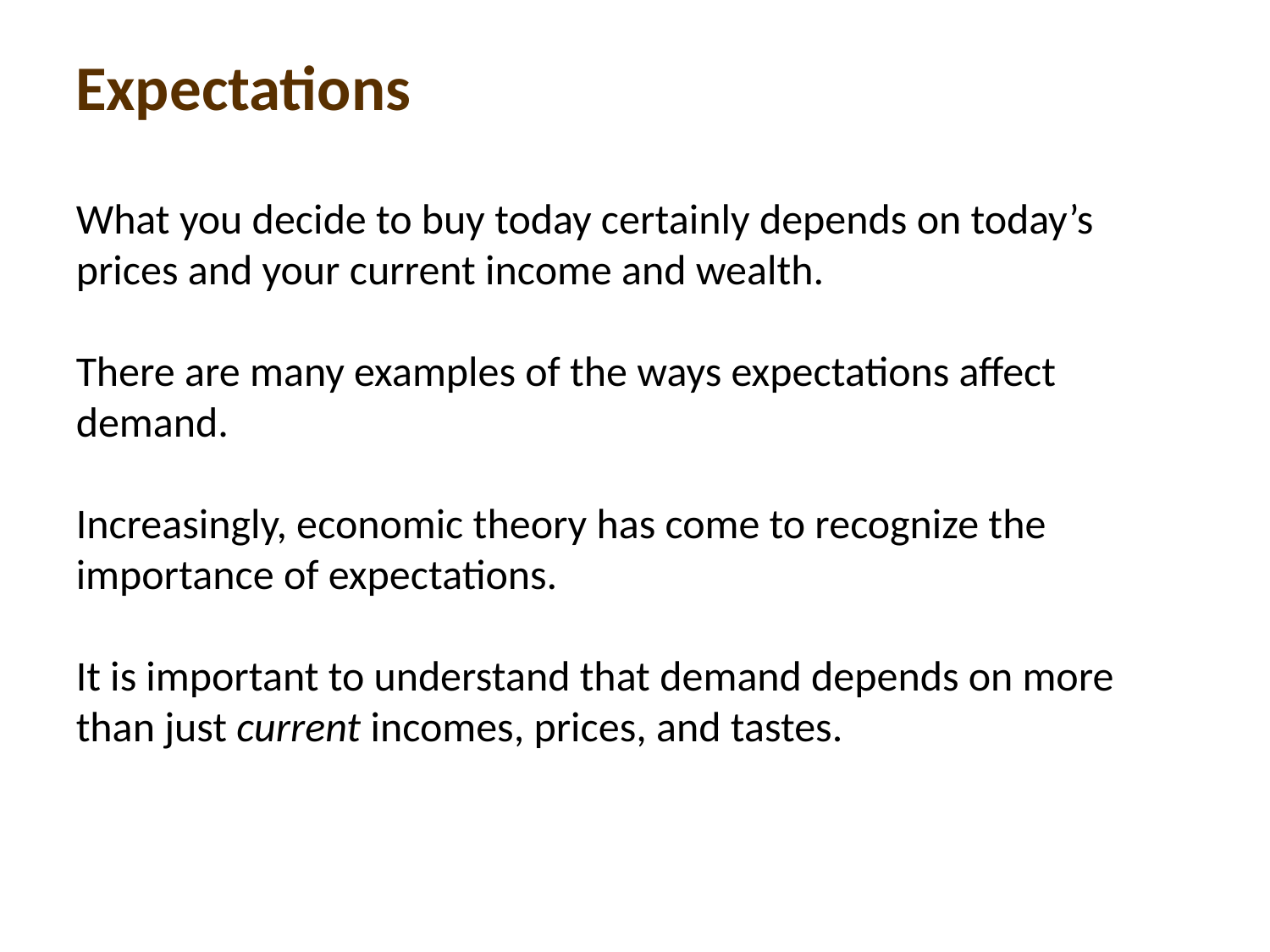

Expectations
What you decide to buy today certainly depends on today’s prices and your current income and wealth.

There are many examples of the ways expectations affect demand.

Increasingly, economic theory has come to recognize the importance of expectations.

It is important to understand that demand depends on more than just current incomes, prices, and tastes.